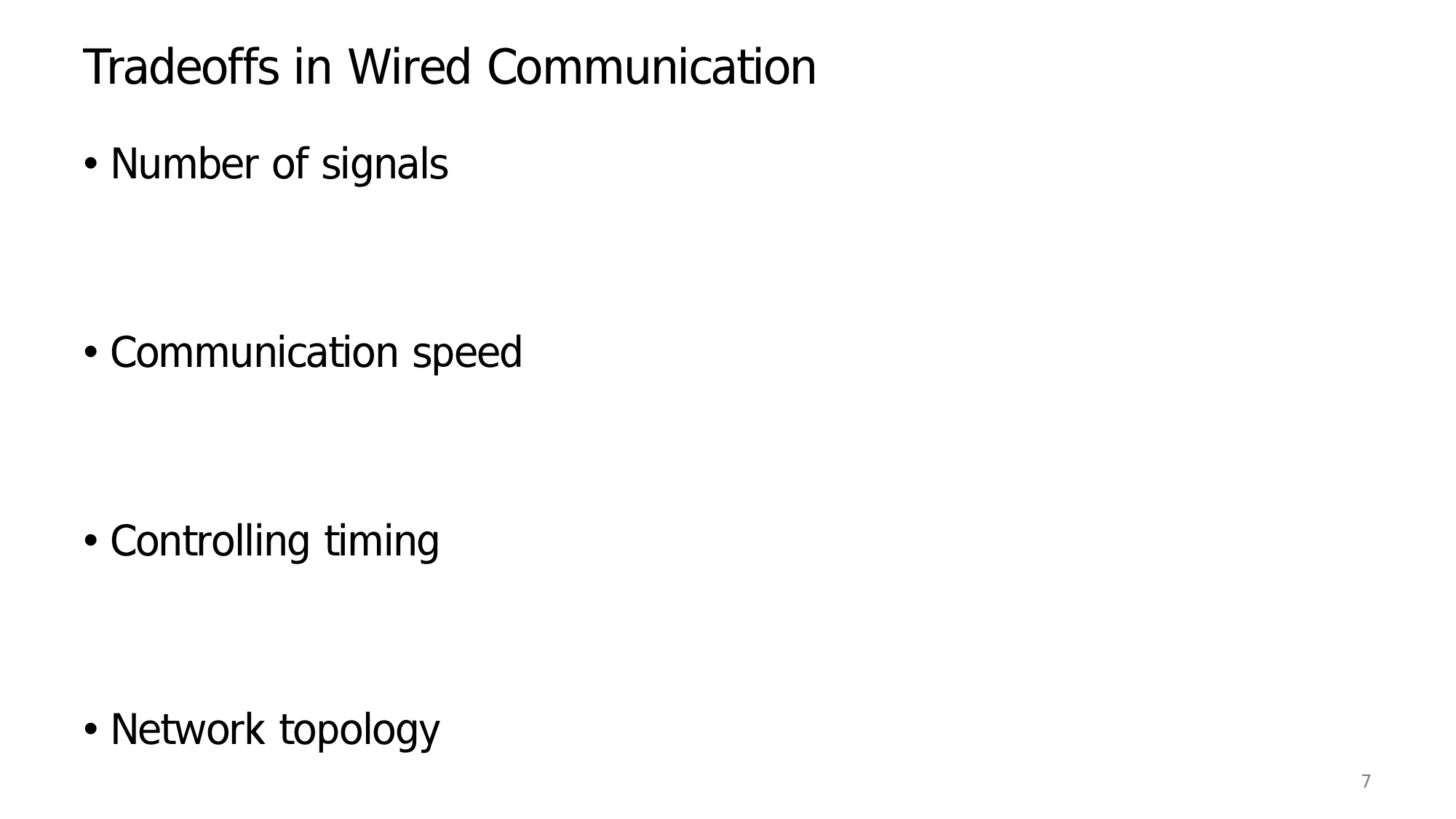

# Tradeoffs in Wired Communication
Number of signals

Communication speed

Controlling timing

Network topology

7